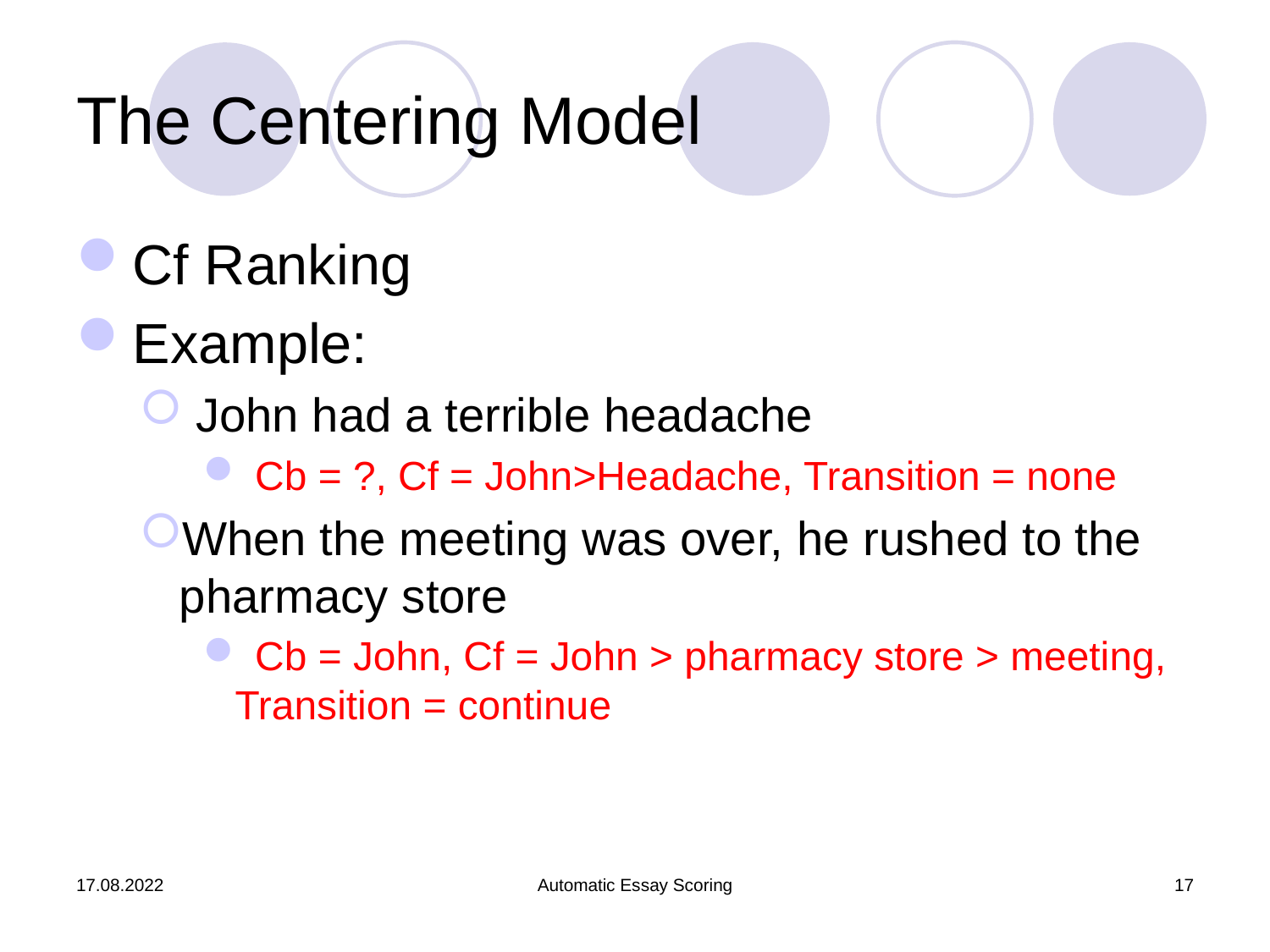

# The Centering Model
Cf Ranking
Example:
 John had a terrible headache
 Cb = ?, Cf = John>Headache, Transition = none
When the meeting was over, he rushed to the pharmacy store
 Cb = John, Cf = John > pharmacy store > meeting, Transition = continue
17.08.2022
Automatic Essay Scoring
17